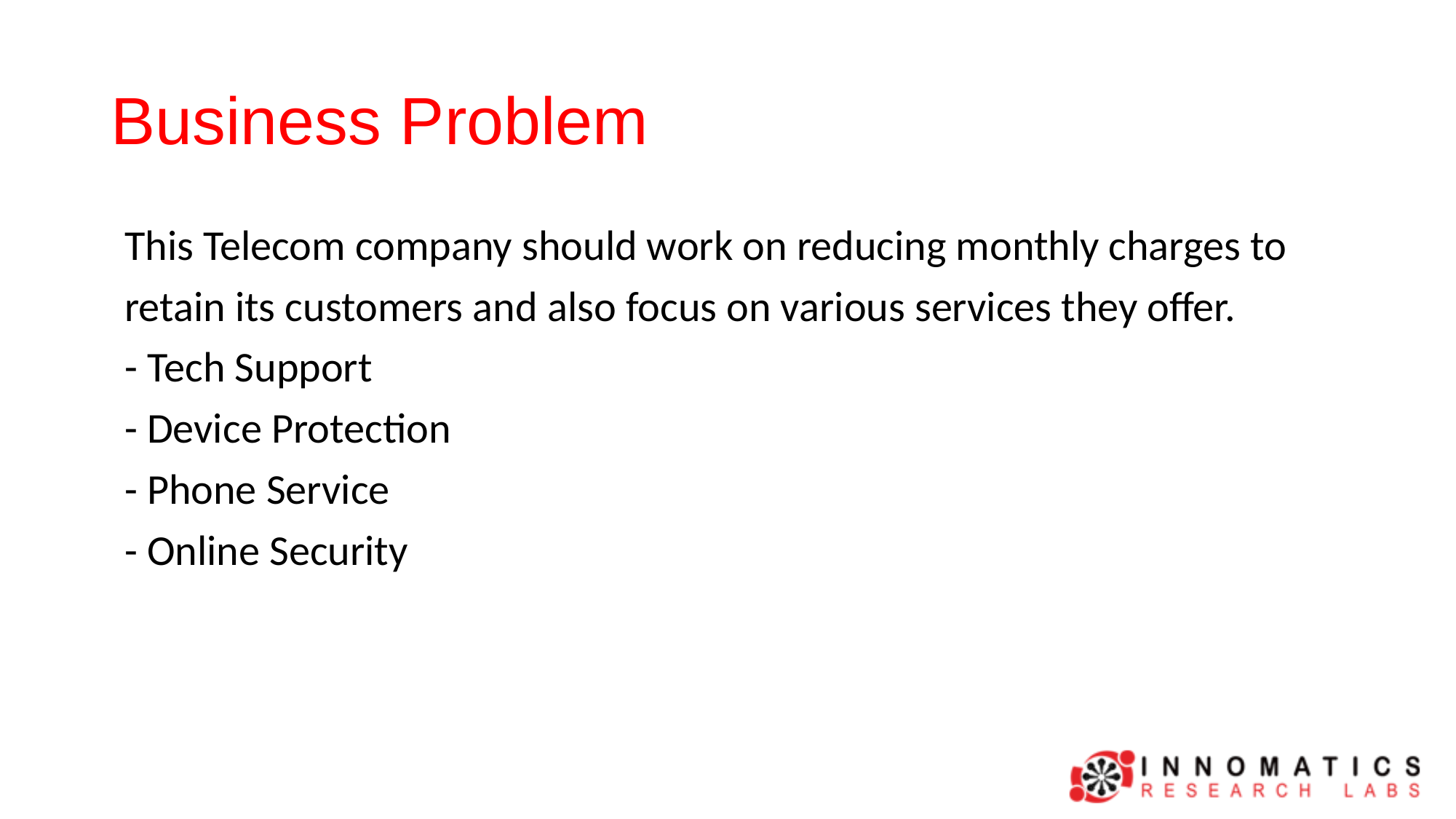

# Business Problem
This Telecom company should work on reducing monthly charges to
retain its customers and also focus on various services they offer.
- Tech Support
- Device Protection
- Phone Service
- Online Security